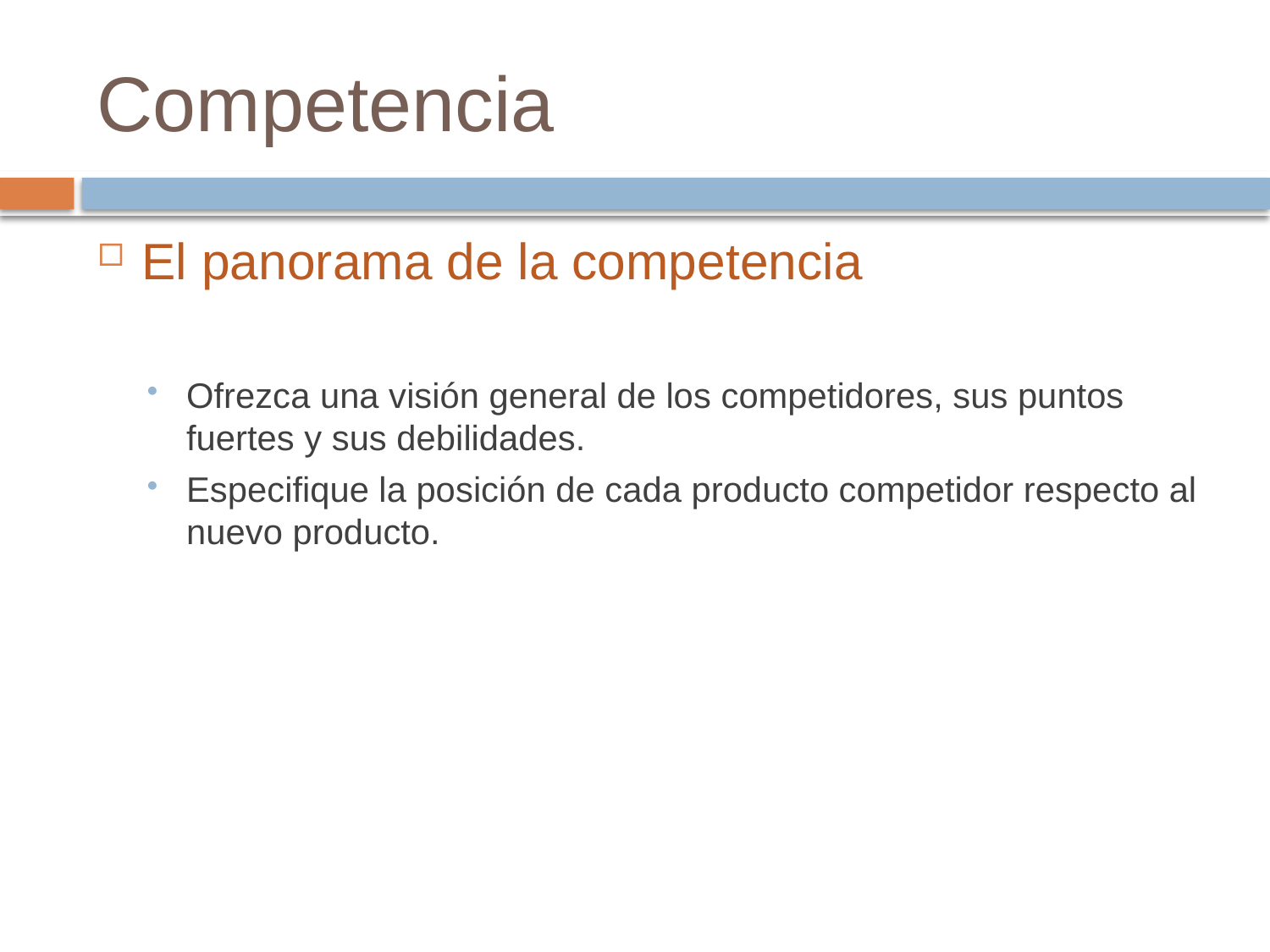

# Competencia
El panorama de la competencia

Ofrezca una visión general de los competidores, sus puntos fuertes y sus debilidades.
Especifique la posición de cada producto competidor respecto al nuevo producto.